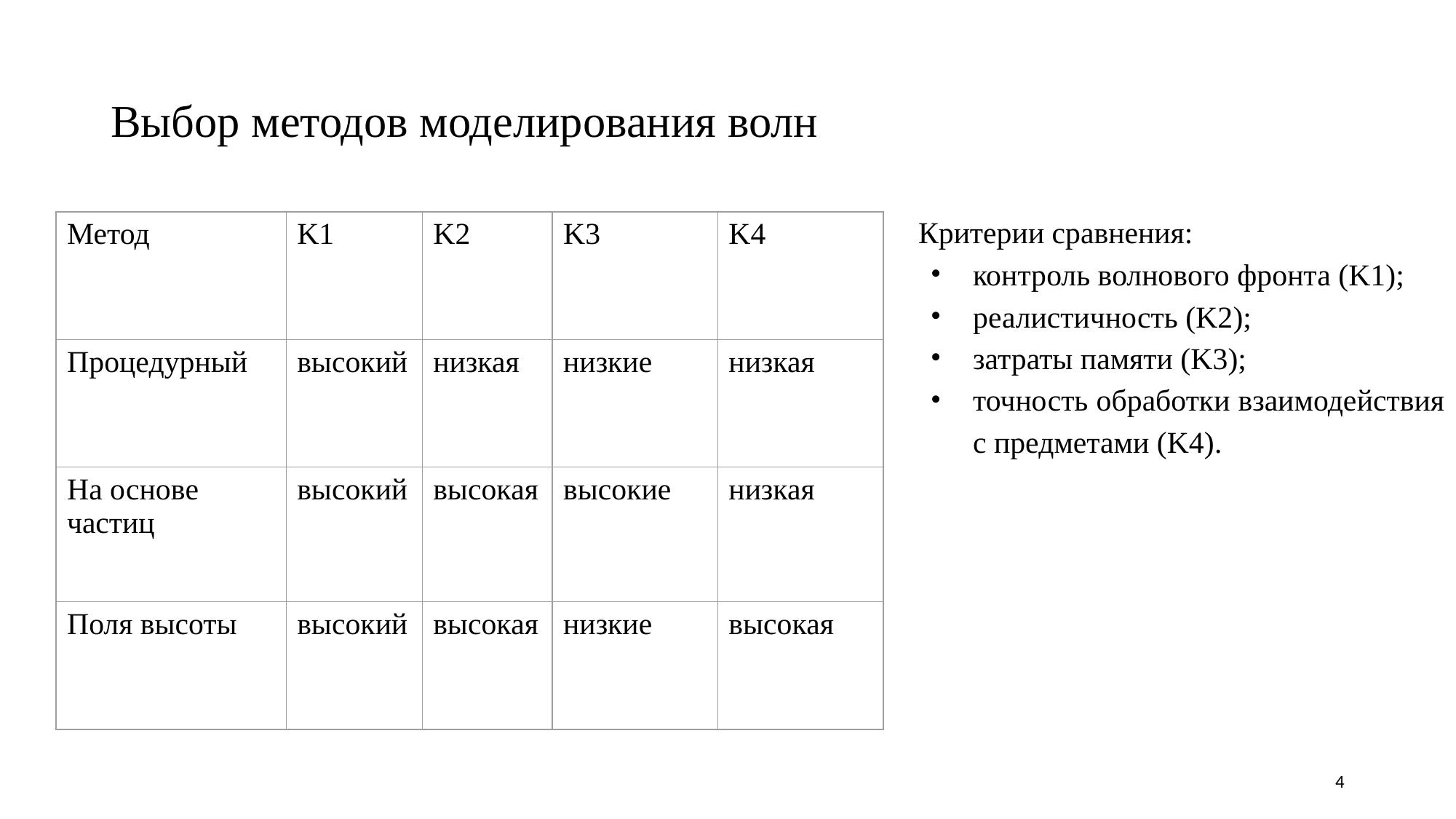

Выбор методов моделирования волн
| Метод | K1 | K2 | K3 | K4 |
| --- | --- | --- | --- | --- |
| Процедурный | высокий | низкая | низкие | низкая |
| На основе частиц | высокий | высокая | высокие | низкая |
| Поля высоты | высокий | высокая | низкие | высокая |
Критерии сравнения:
контроль волнового фронта (K1);
реалистичность (K2);
затраты памяти (K3);
точность обработки взаимодействия с предметами (K4).

4